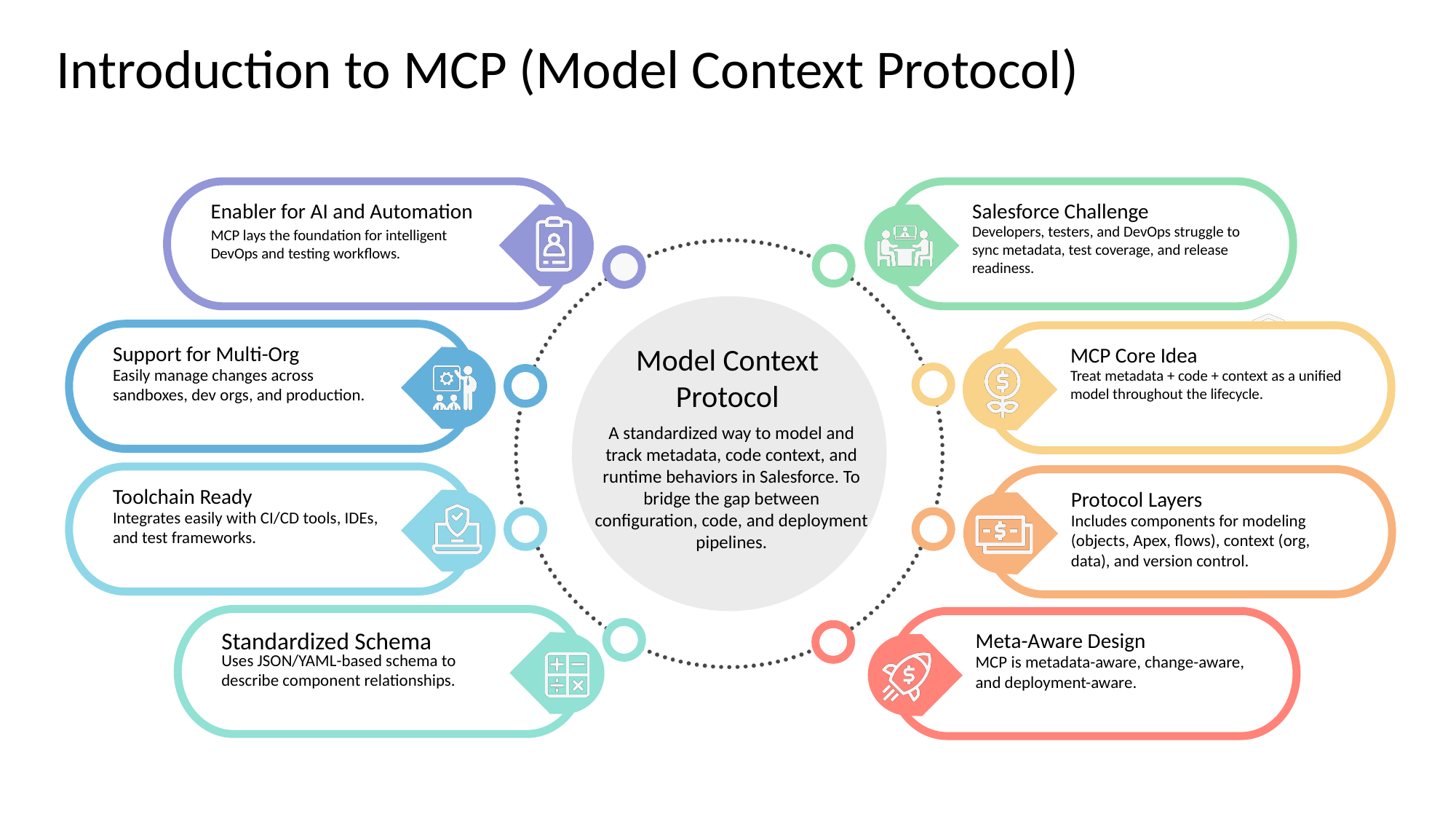

Introduction to MCP (Model Context Protocol)

Enabler for AI and Automation
Salesforce Challenge

Developers, testers, and DevOps struggle to sync metadata, test coverage, and release readiness.
MCP lays the foundation for intelligent DevOps and testing workflows.

Support for Multi-Org
Model Context Protocol
MCP Core Idea

Easily manage changes across sandboxes, dev orgs, and production.

Treat metadata + code + context as a unified model throughout the lifecycle.

A standardized way to model and track metadata, code context, and runtime behaviors in Salesforce. To bridge the gap between configuration, code, and deployment pipelines.

Toolchain Ready
Protocol Layers

Integrates easily with CI/CD tools, IDEs, and test frameworks.
Includes components for modeling (objects, Apex, flows), context (org, data), and version control.

Standardized Schema
Meta-Aware Design

Uses JSON/YAML-based schema to describe component relationships.

MCP is metadata-aware, change-aware, and deployment-aware.